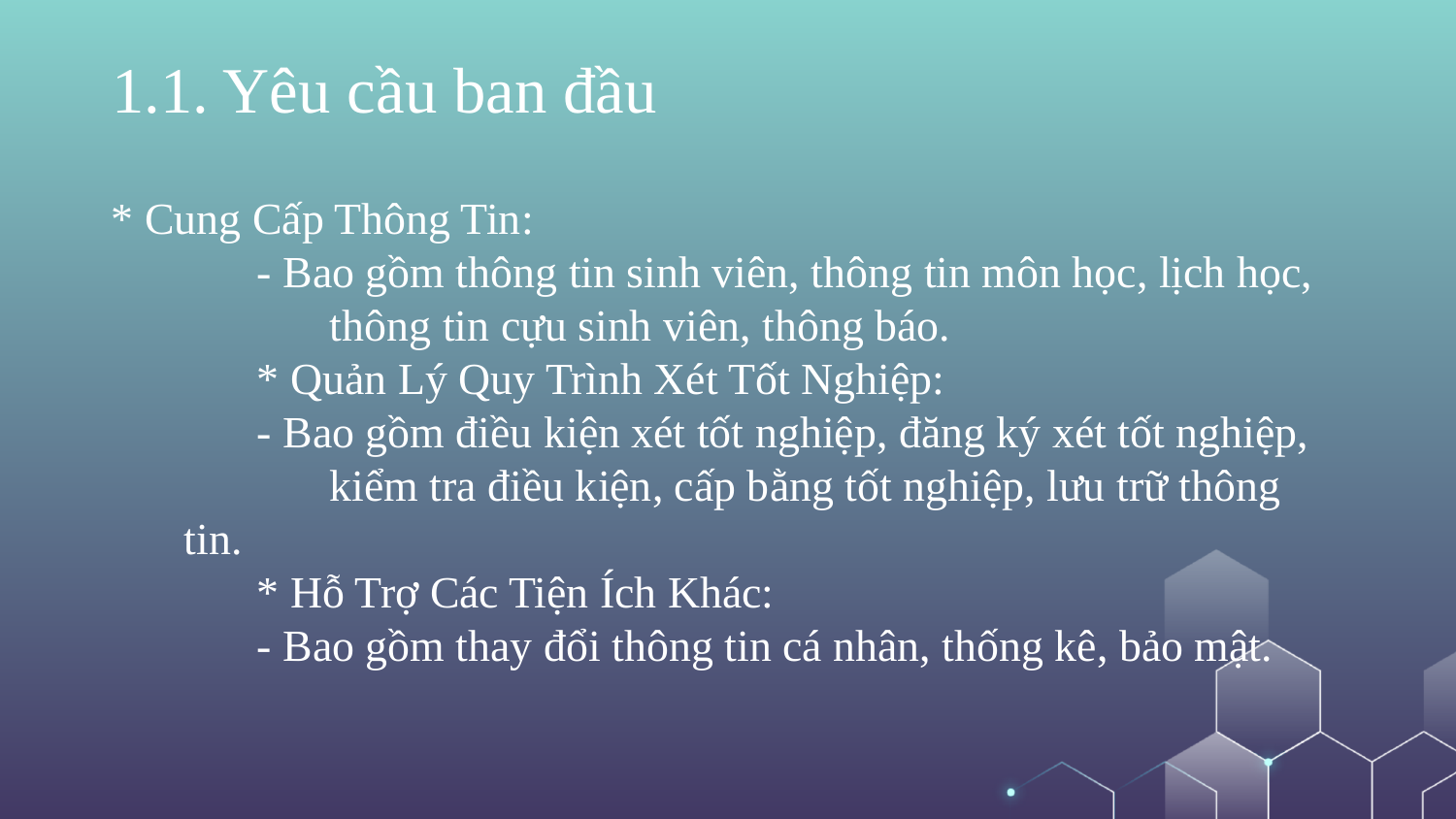

1.1. Yêu cầu ban đầu
* Cung Cấp Thông Tin:
- Bao gồm thông tin sinh viên, thông tin môn học, lịch học, 	thông tin cựu sinh viên, thông báo.
* Quản Lý Quy Trình Xét Tốt Nghiệp:
- Bao gồm điều kiện xét tốt nghiệp, đăng ký xét tốt nghiệp, 	kiểm tra điều kiện, cấp bằng tốt nghiệp, lưu trữ thông tin.
* Hỗ Trợ Các Tiện Ích Khác:
- Bao gồm thay đổi thông tin cá nhân, thống kê, bảo mật.